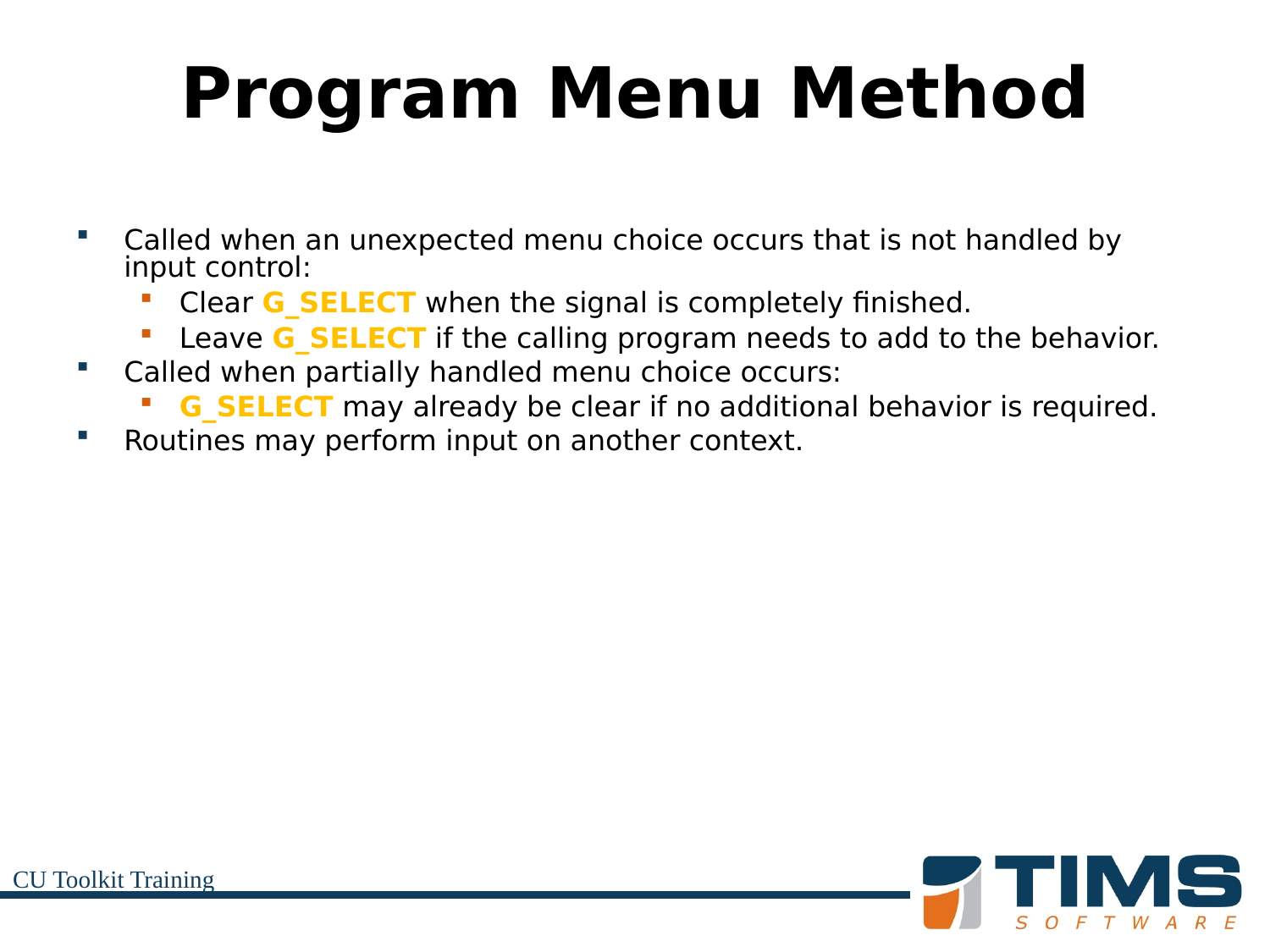

# Program Menu Method
Called when an unexpected menu choice occurs that is not handled by input control:
Clear G_SELECT when the signal is completely finished.
Leave G_SELECT if the calling program needs to add to the behavior.
Called when partially handled menu choice occurs:
G_SELECT may already be clear if no additional behavior is required.
Routines may perform input on another context.
CU Toolkit Training